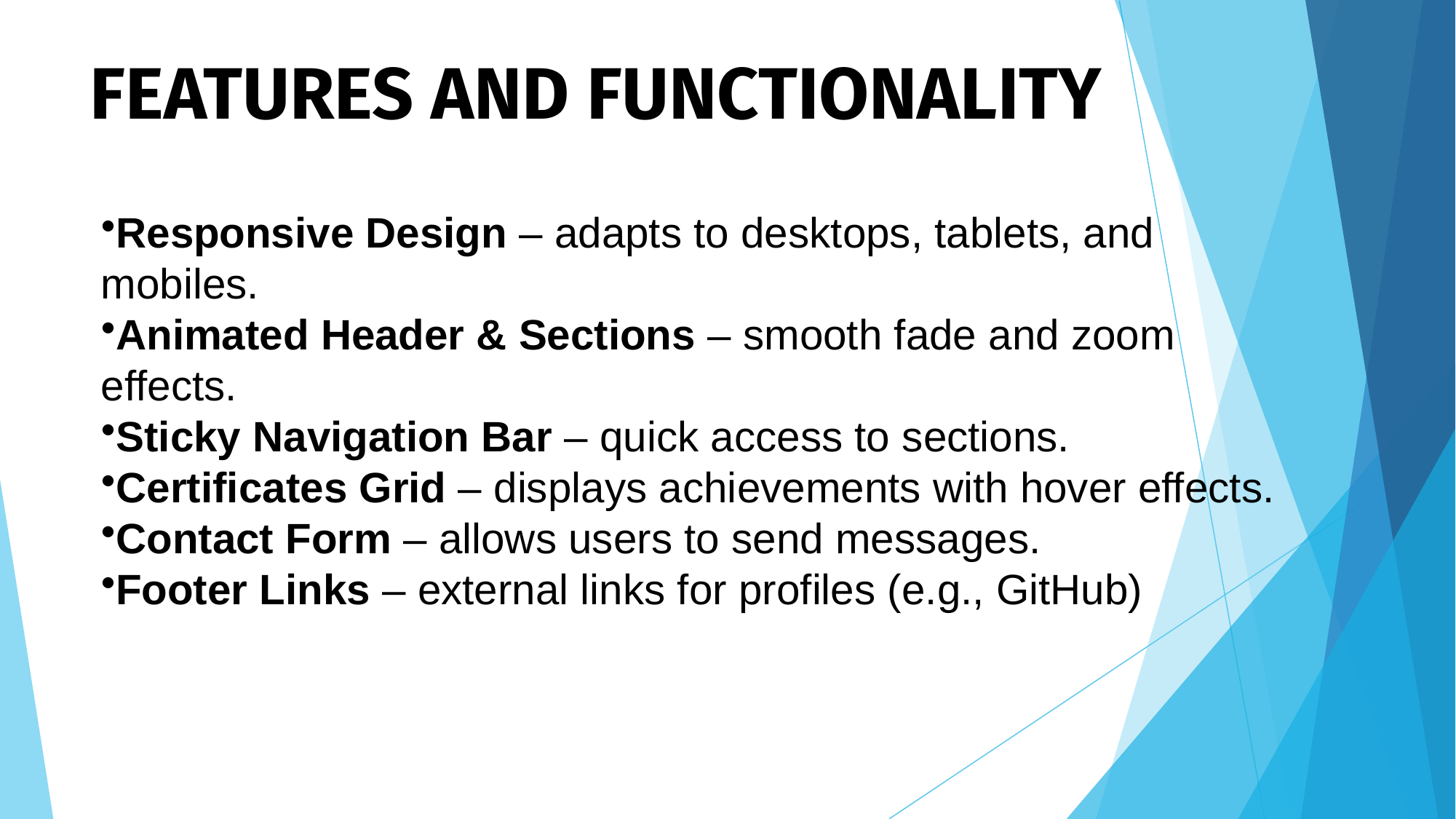

# FEATURES AND FUNCTIONALITY
Responsive Design – adapts to desktops, tablets, and mobiles.
Animated Header & Sections – smooth fade and zoom effects.
Sticky Navigation Bar – quick access to sections.
Certificates Grid – displays achievements with hover effects.
Contact Form – allows users to send messages.
Footer Links – external links for profiles (e.g., GitHub)